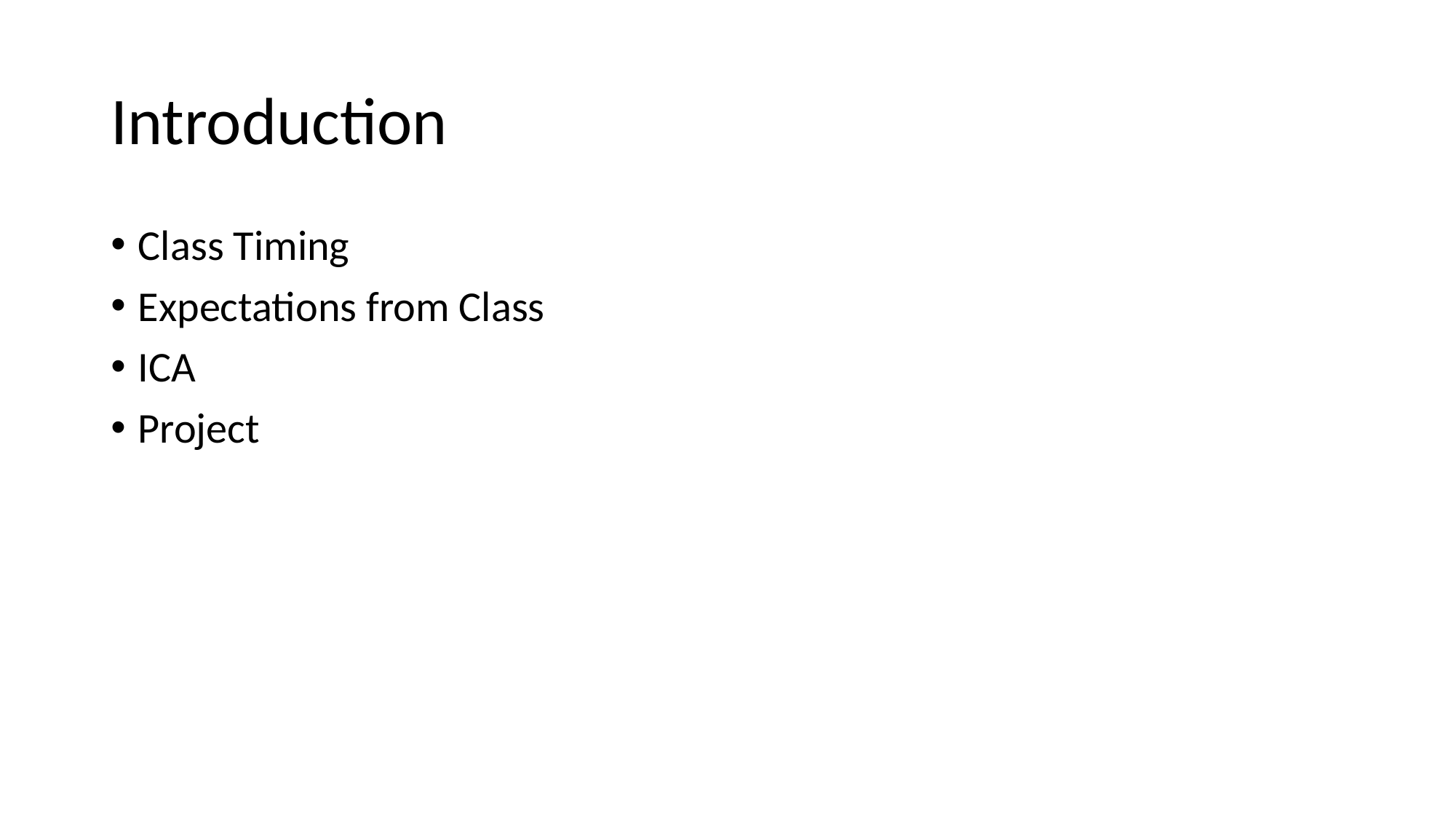

# Introduction
Class Timing
Expectations from Class
ICA
Project